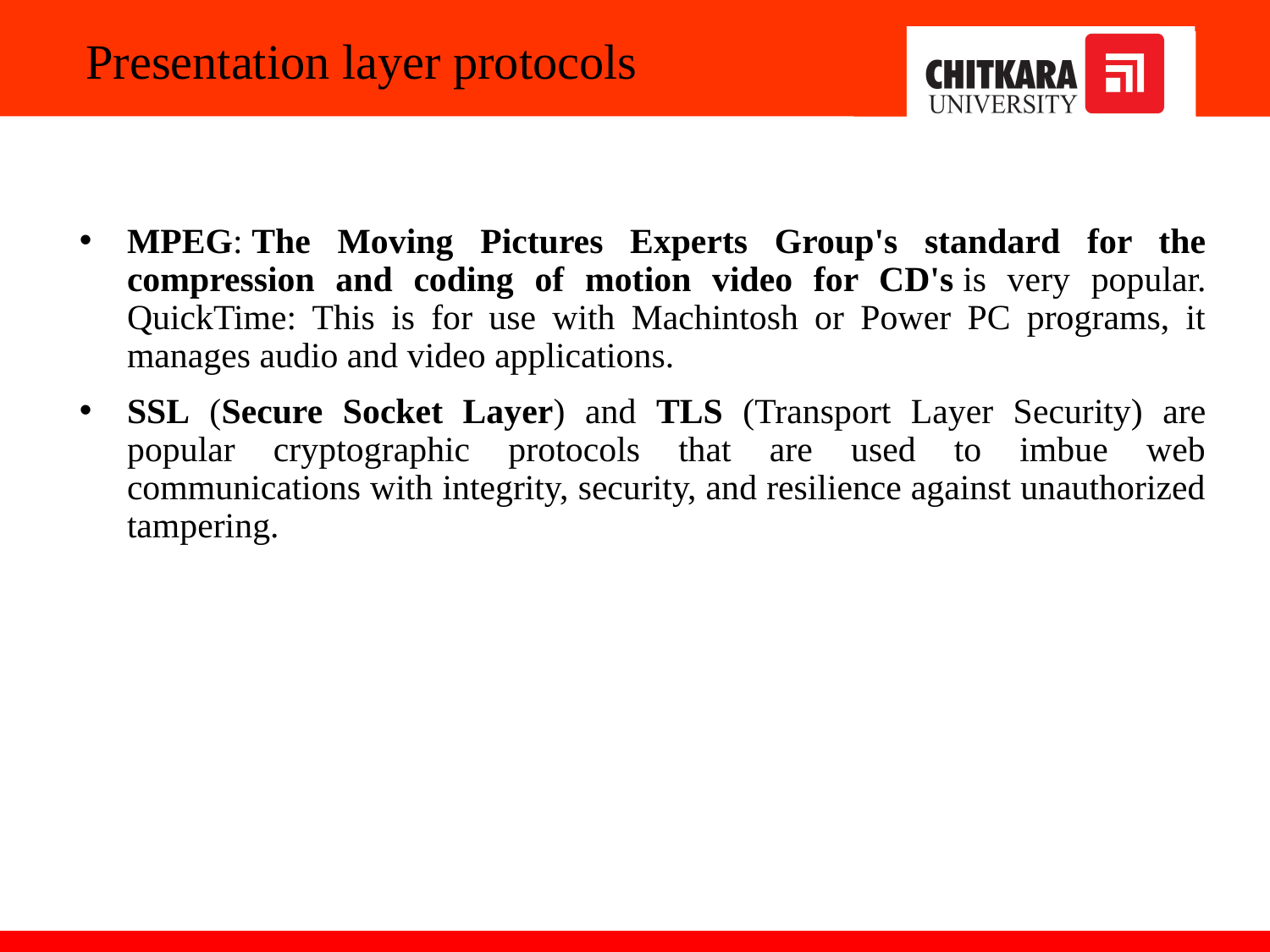

# Presentation layer protocols
MPEG: The Moving Pictures Experts Group's standard for the compression and coding of motion video for CD's is very popular. QuickTime: This is for use with Machintosh or Power PC programs, it manages audio and video applications.
SSL (Secure Socket Layer) and TLS (Transport Layer Security) are popular cryptographic protocols that are used to imbue web communications with integrity, security, and resilience against unauthorized tampering.